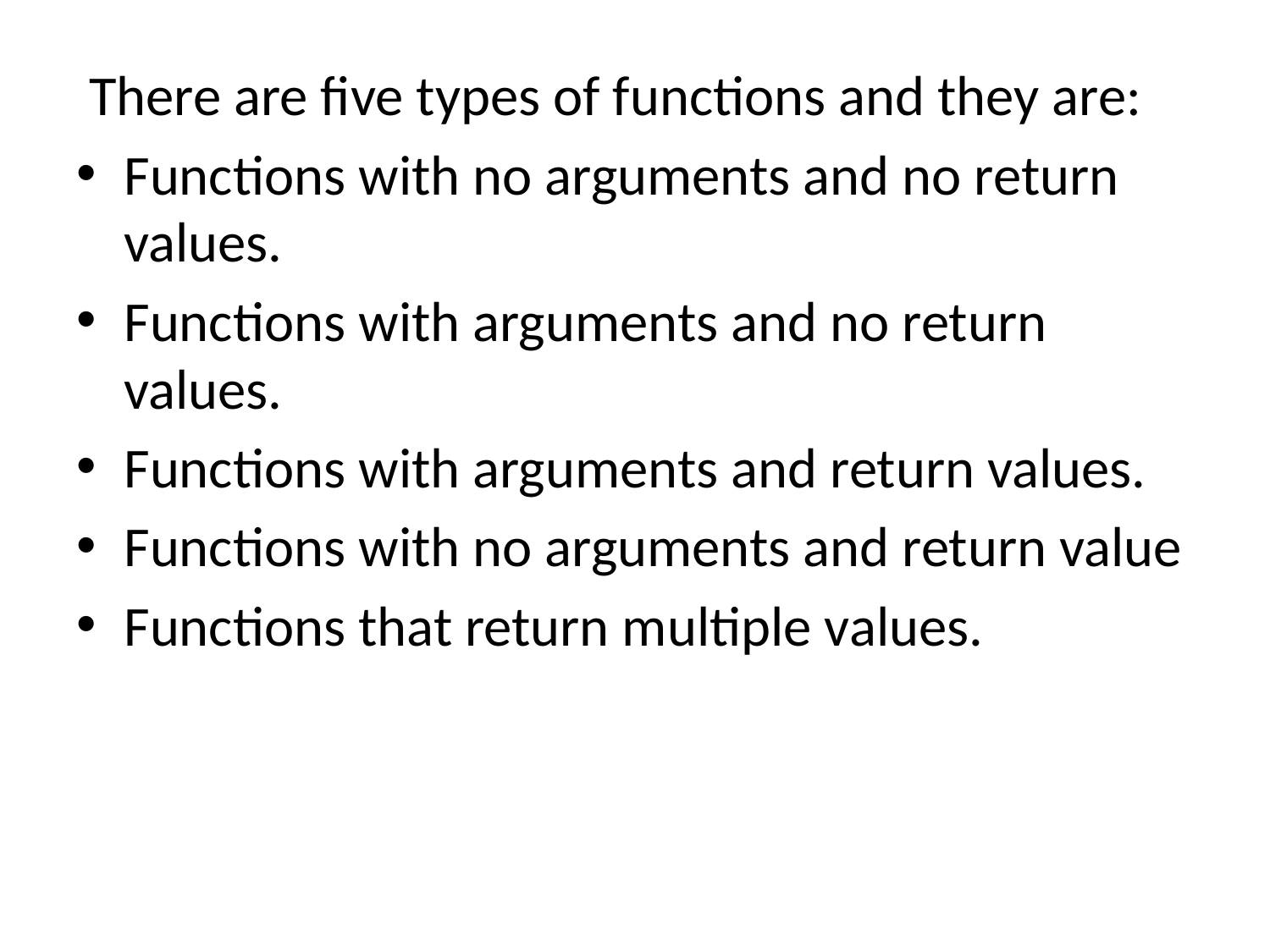

There are five types of functions and they are:
Functions with no arguments and no return values.
Functions with arguments and no return values.
Functions with arguments and return values.
Functions with no arguments and return value
Functions that return multiple values.